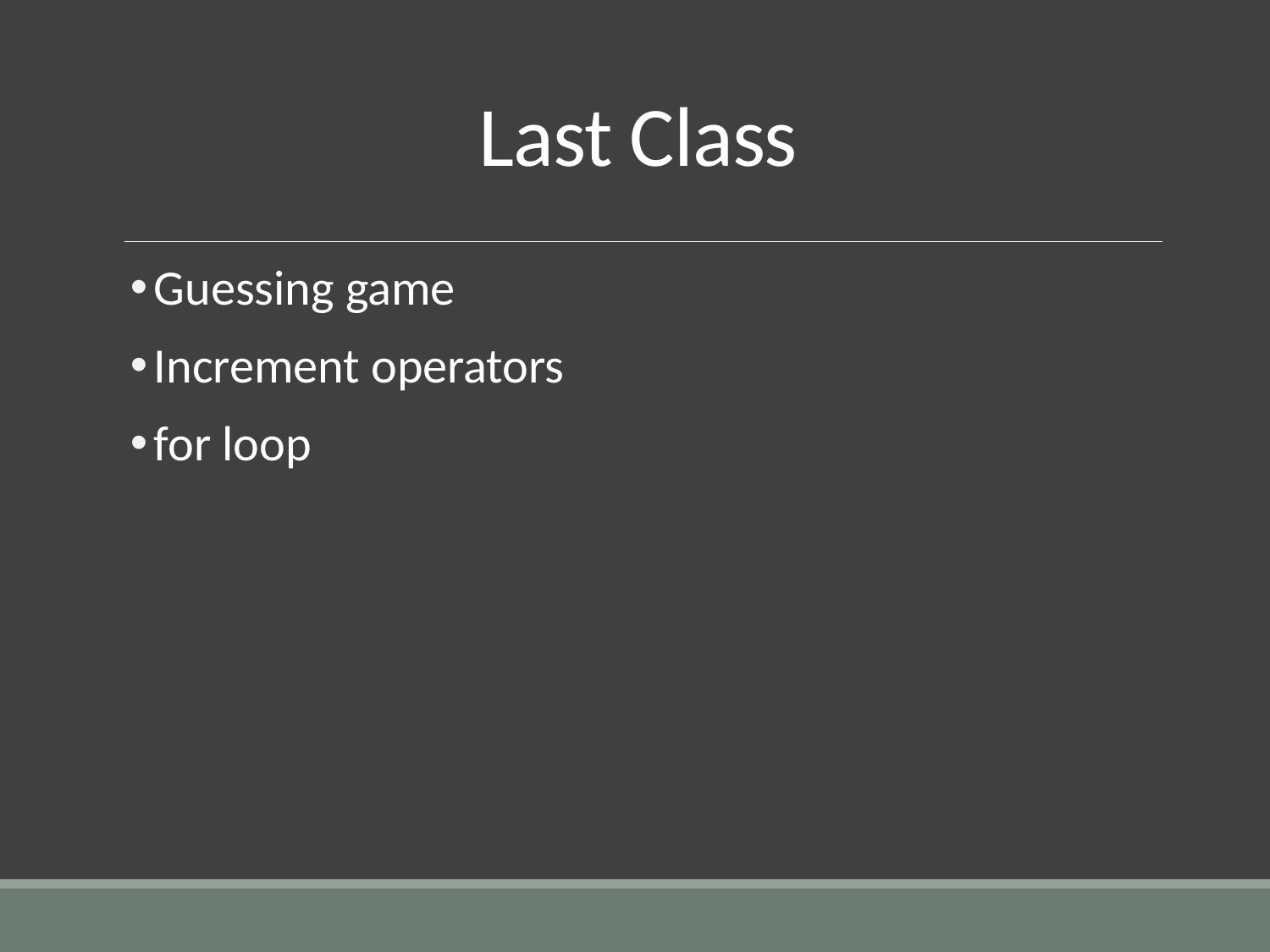

# Last Class
Guessing game
Increment operators
for loop